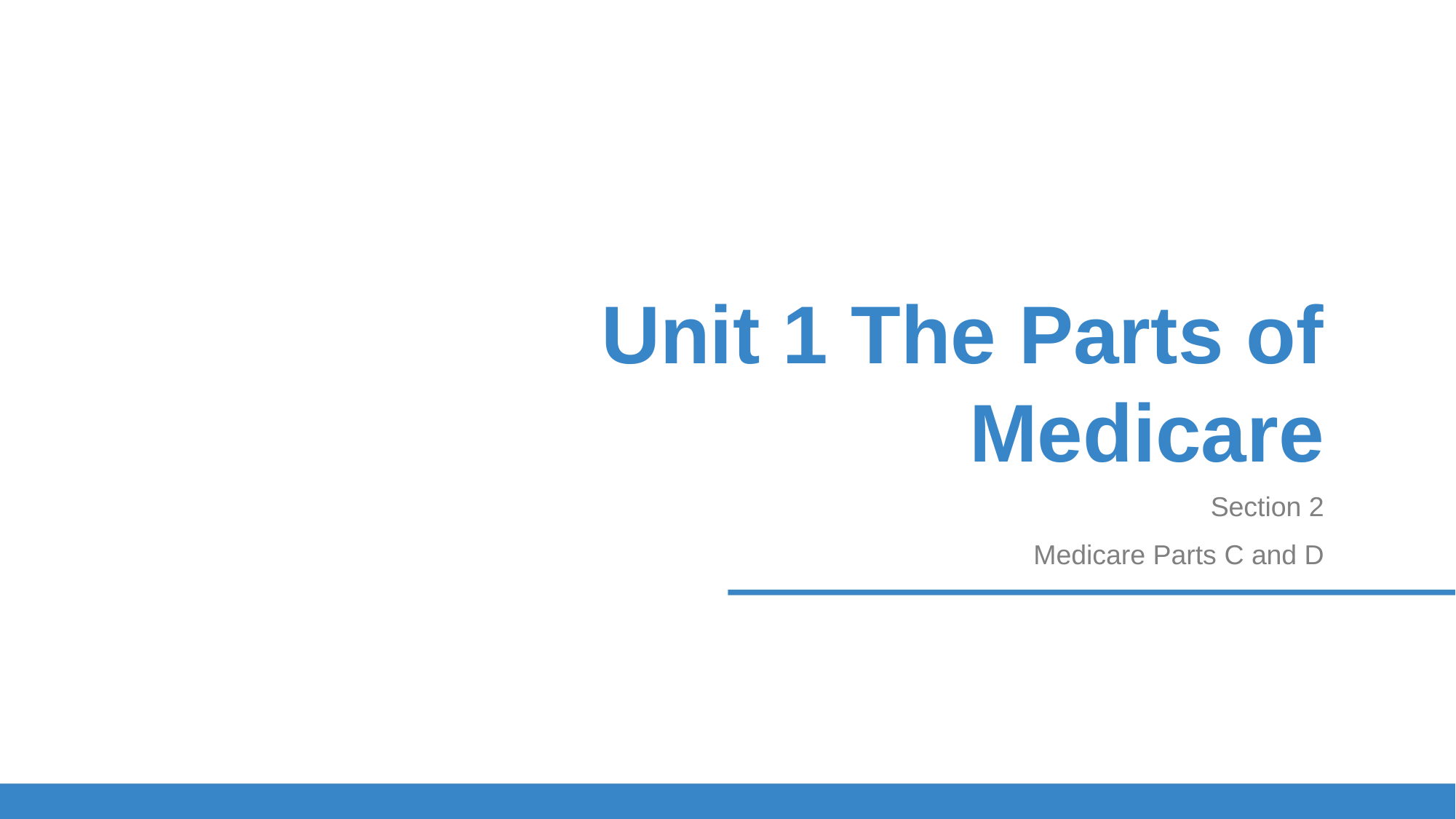

# Unit 1 The Parts of Medicare
Section 2
Medicare Parts C and D